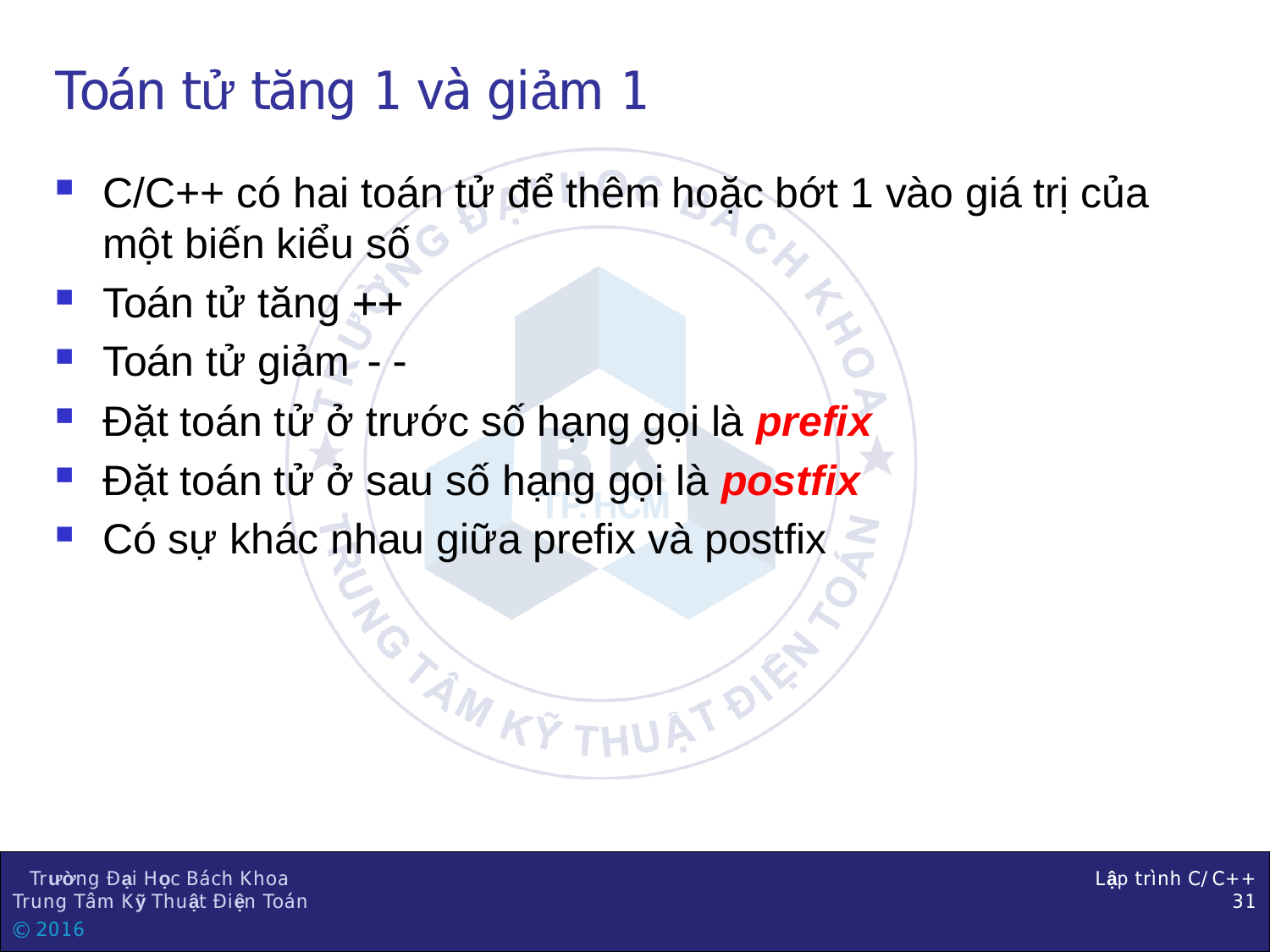

# Toán tử tăng 1 và giảm 1
C/C++ có hai toán tử để thêm hoặc bớt 1 vào giá trị của một biến kiểu số
Toán tử tăng ++
Toán tử giảm --
Đặt toán tử ở trước số hạng gọi là prefix
Đặt toán tử ở sau số hạng gọi là postfix
Có sự khác nhau giữa prefix và postfix